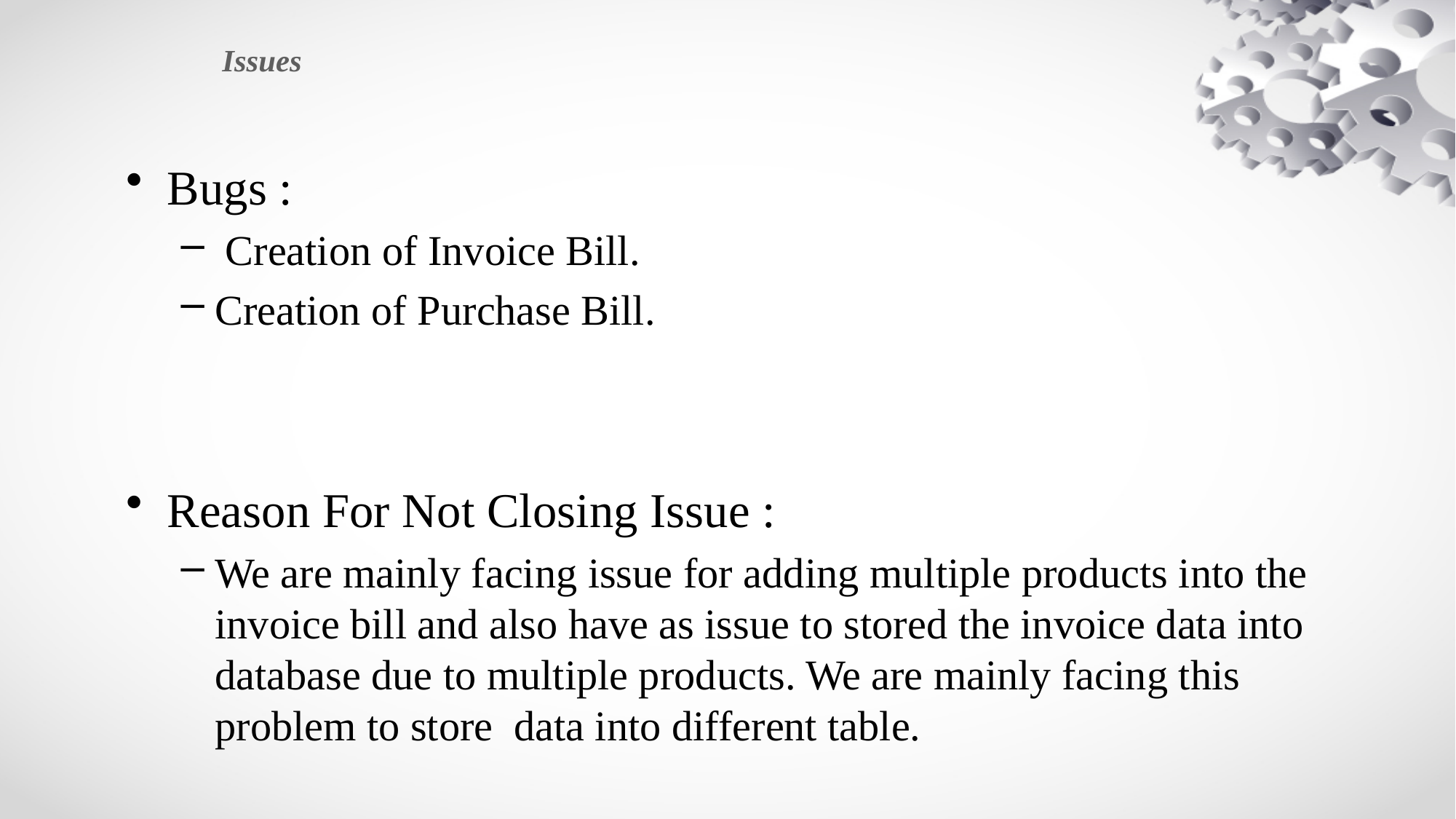

# Issues
Bugs :
 Creation of Invoice Bill.
Creation of Purchase Bill.

Reason For Not Closing Issue :
We are mainly facing issue for adding multiple products into the invoice bill and also have as issue to stored the invoice data into database due to multiple products. We are mainly facing this problem to store  data into different table.

Possible Approach For fixing it in Future :